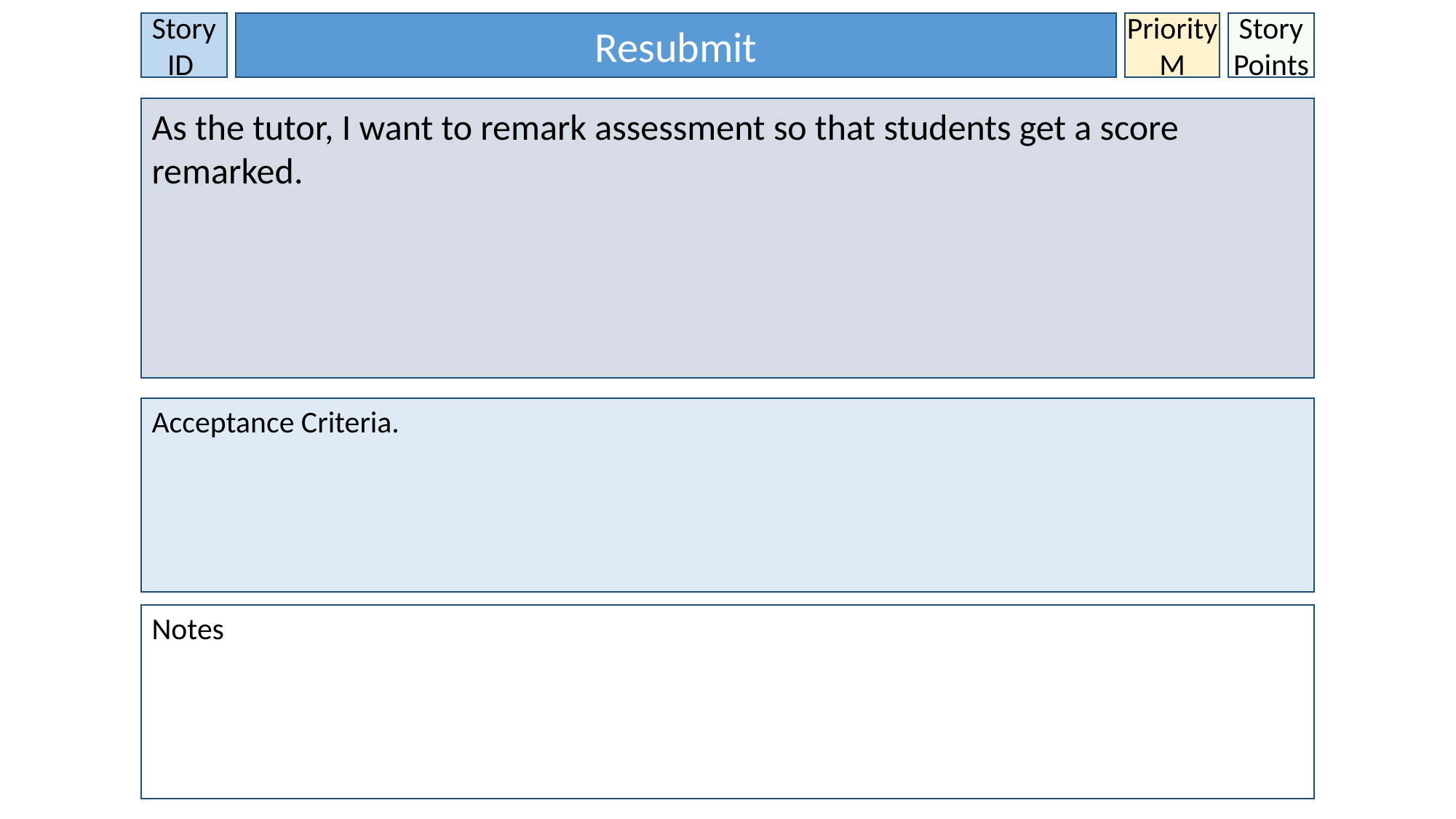

Story ID
Resubmit
Priority
M
Story Points
As the tutor, I want to remark assessment so that students get a score remarked.
Acceptance Criteria.
Notes